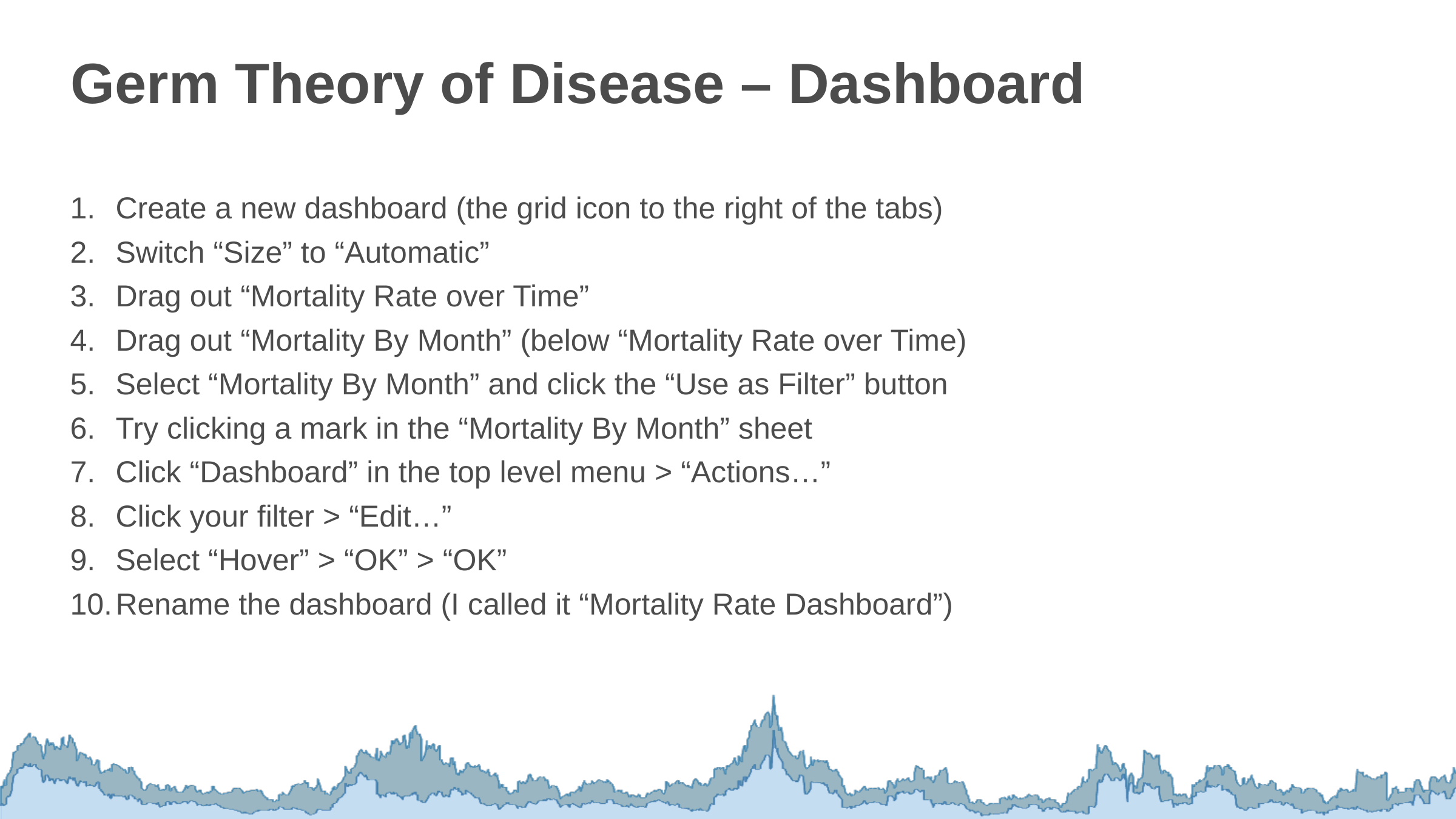

Germ Theory of Disease – Dashboard
Create a new dashboard (the grid icon to the right of the tabs)
Switch “Size” to “Automatic”
Drag out “Mortality Rate over Time”
Drag out “Mortality By Month” (below “Mortality Rate over Time)
Select “Mortality By Month” and click the “Use as Filter” button
Try clicking a mark in the “Mortality By Month” sheet
Click “Dashboard” in the top level menu > “Actions…”
Click your filter > “Edit…”
Select “Hover” > “OK” > “OK”
Rename the dashboard (I called it “Mortality Rate Dashboard”)